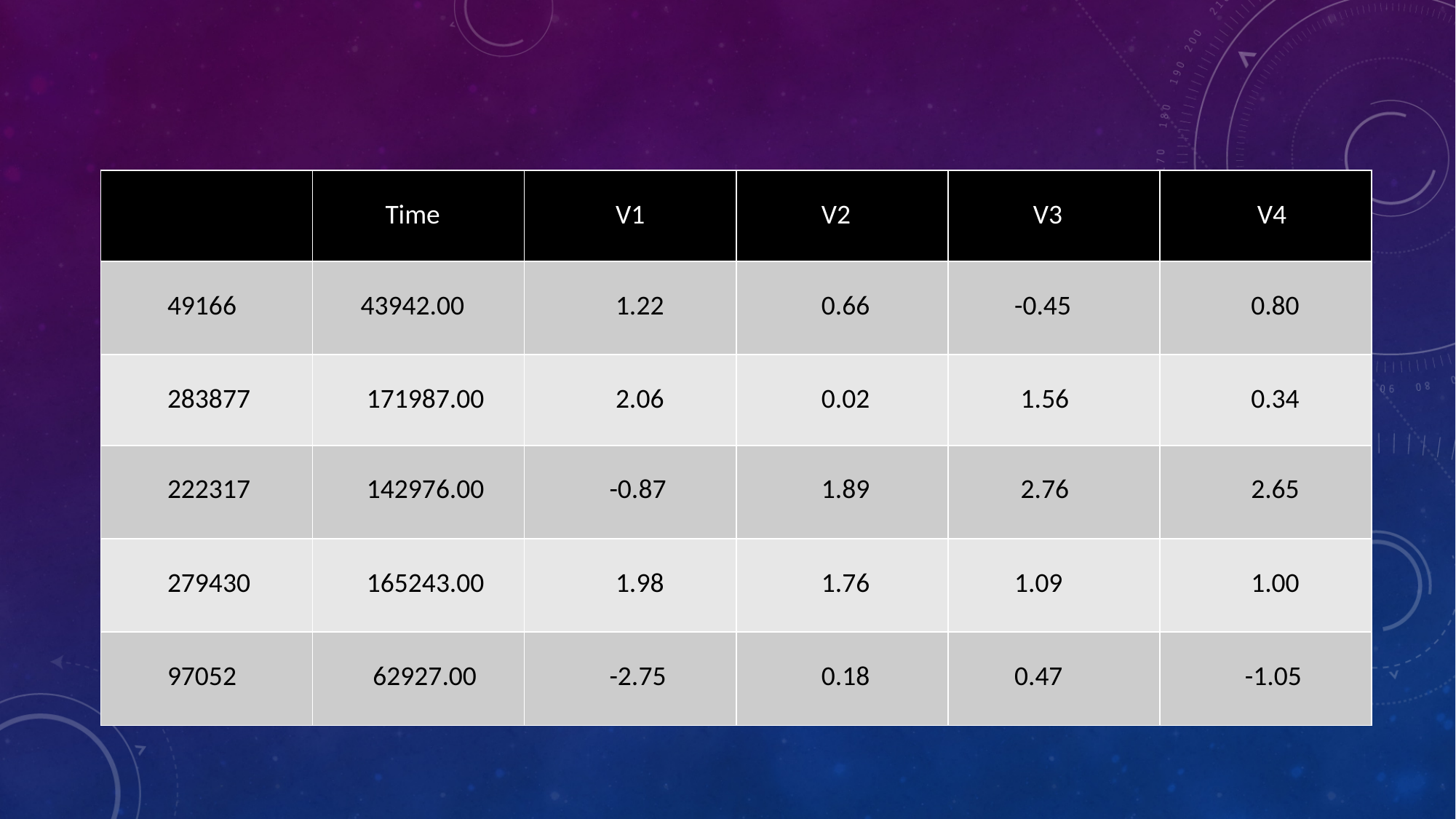

|  | Time | V1 | V2 | V3 | V4 |
| --- | --- | --- | --- | --- | --- |
| 49166 | 43942.00 | 1.22 | 0.66 | -0.45 | 0.80 |
| 283877 | 171987.00 | 2.06 | 0.02 | 1.56 | 0.34 |
| 222317 | 142976.00 | -0.87 | 1.89 | 2.76 | 2.65 |
| 279430 | 165243.00 | 1.98 | 1.76 | 1.09 | 1.00 |
| 97052 | 62927.00 | -2.75 | 0.18 | 0.47 | -1.05 |